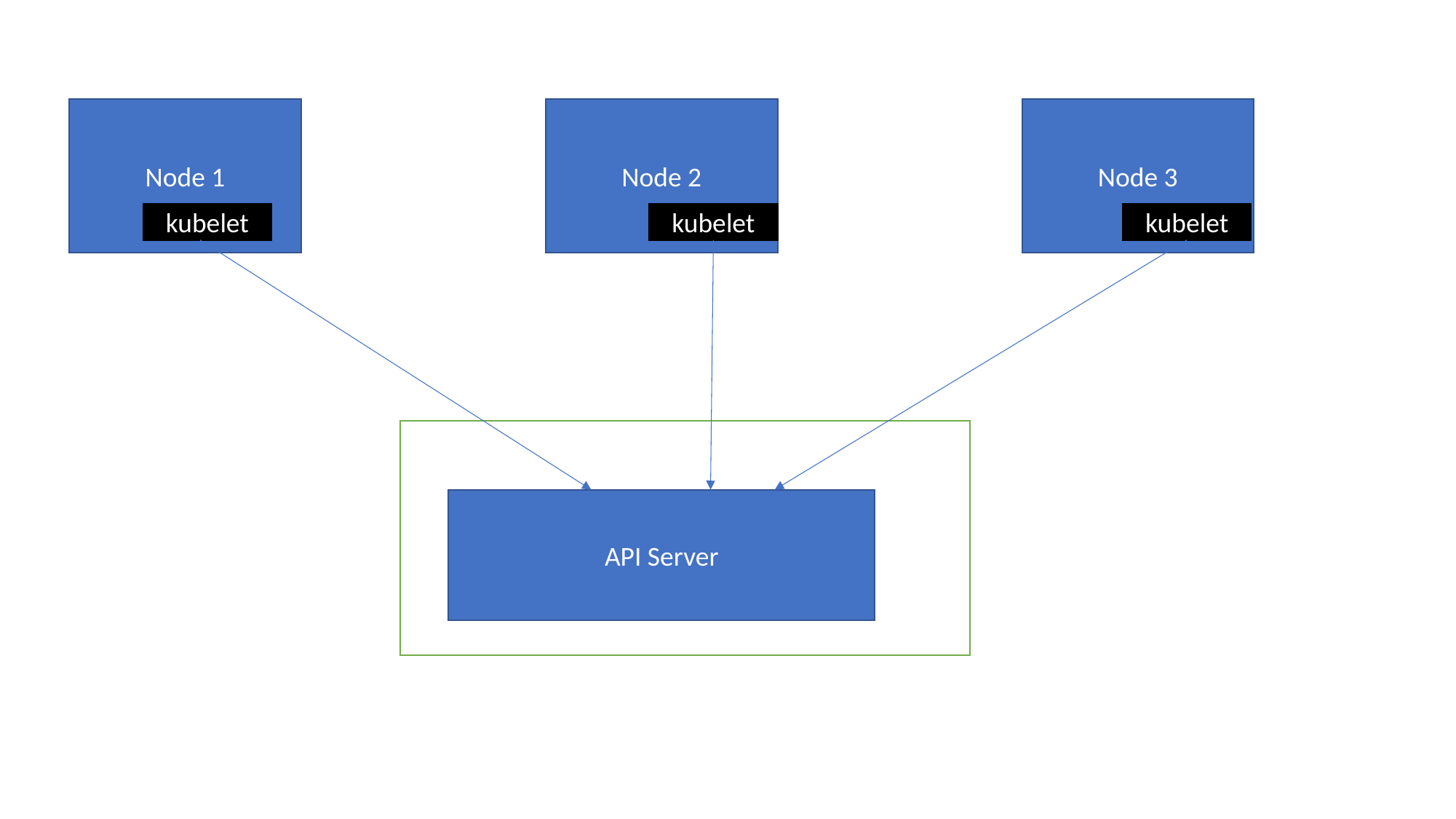

Node 1
Node 2
Node 3
kubelet
kubelet
kubelet

API Server